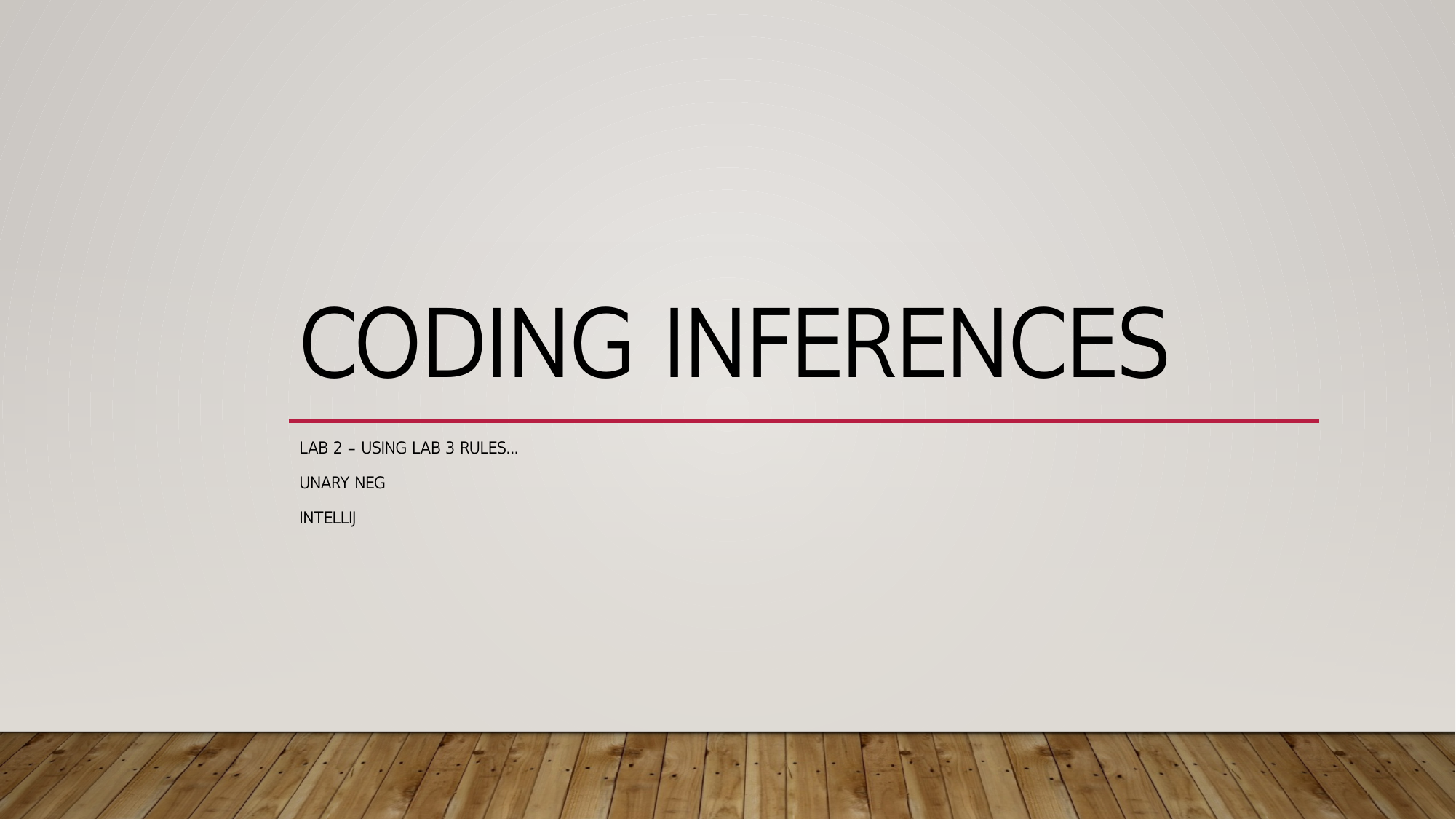

# Coding Inferences
Lab 2 – using Lab 3 rules…
Unary Neg
intelliJ